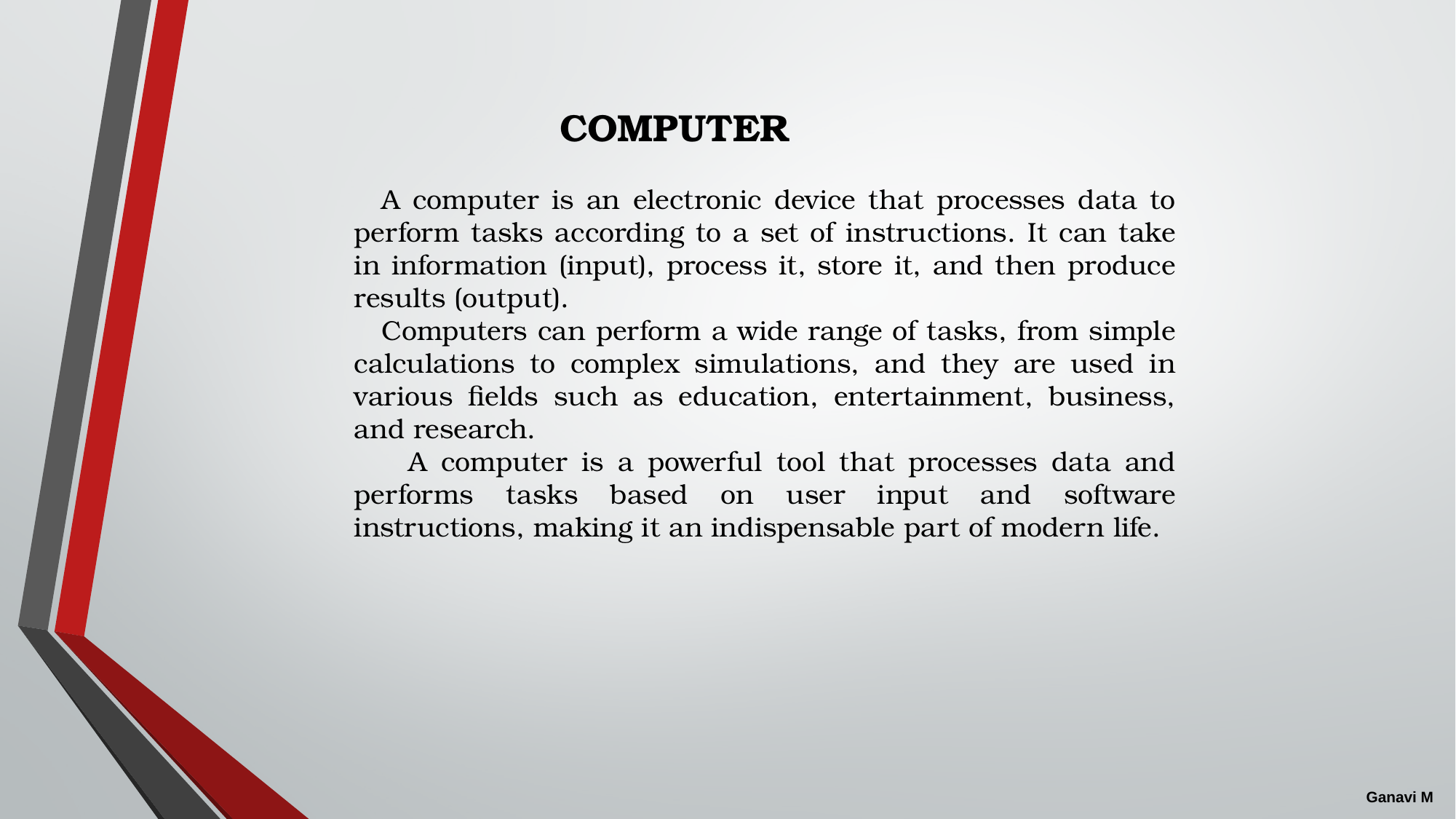

COMPUTER
 A computer is an electronic device that processes data to perform tasks according to a set of instructions. It can take in information (input), process it, store it, and then produce results (output).
 Computers can perform a wide range of tasks, from simple calculations to complex simulations, and they are used in various fields such as education, entertainment, business, and research.
  A computer is a powerful tool that processes data and performs tasks based on user input and software instructions, making it an indispensable part of modern life.
Ganavi M